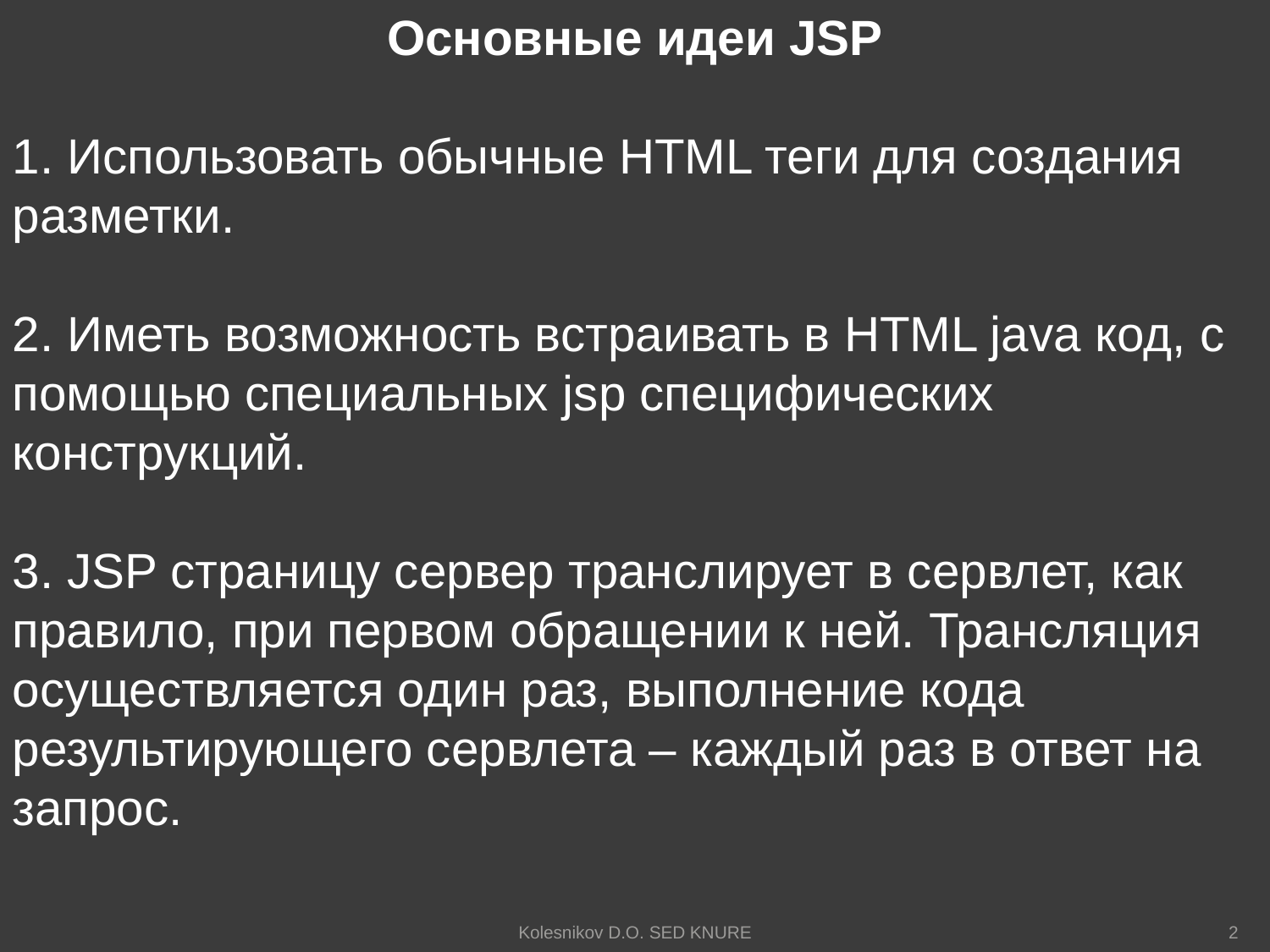

Основные идеи JSP

1. Использовать обычные HTML теги для создания разметки.

2. Иметь возможность встраивать в HTML java код, с помощью специальных jsp специфических конструкций.

3. JSP страницу сервер транслирует в сервлет, как правило, при первом обращении к ней. Трансляция осуществляется один раз, выполнение кода результирующего сервлета – каждый раз в ответ на запрос.
Kolesnikov D.O. SED KNURE
2